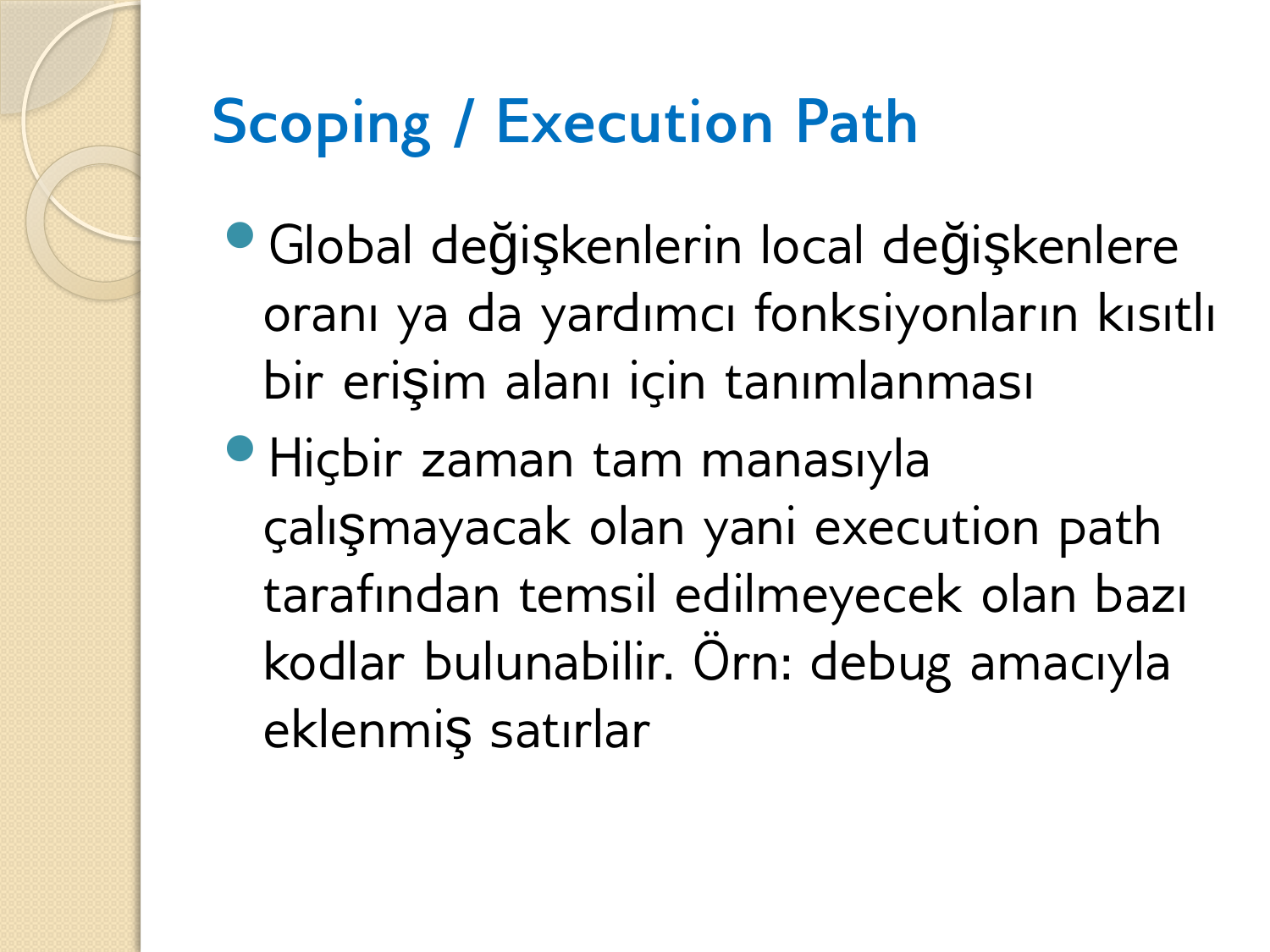

# Scoping / Execution Path
Global değişkenlerin local değişkenlere oranı ya da yardımcı fonksiyonların kısıtlı bir erişim alanı için tanımlanması
Hiçbir zaman tam manasıyla çalışmayacak olan yani execution path tarafından temsil edilmeyecek olan bazı kodlar bulunabilir. Örn: debug amacıyla eklenmiş satırlar